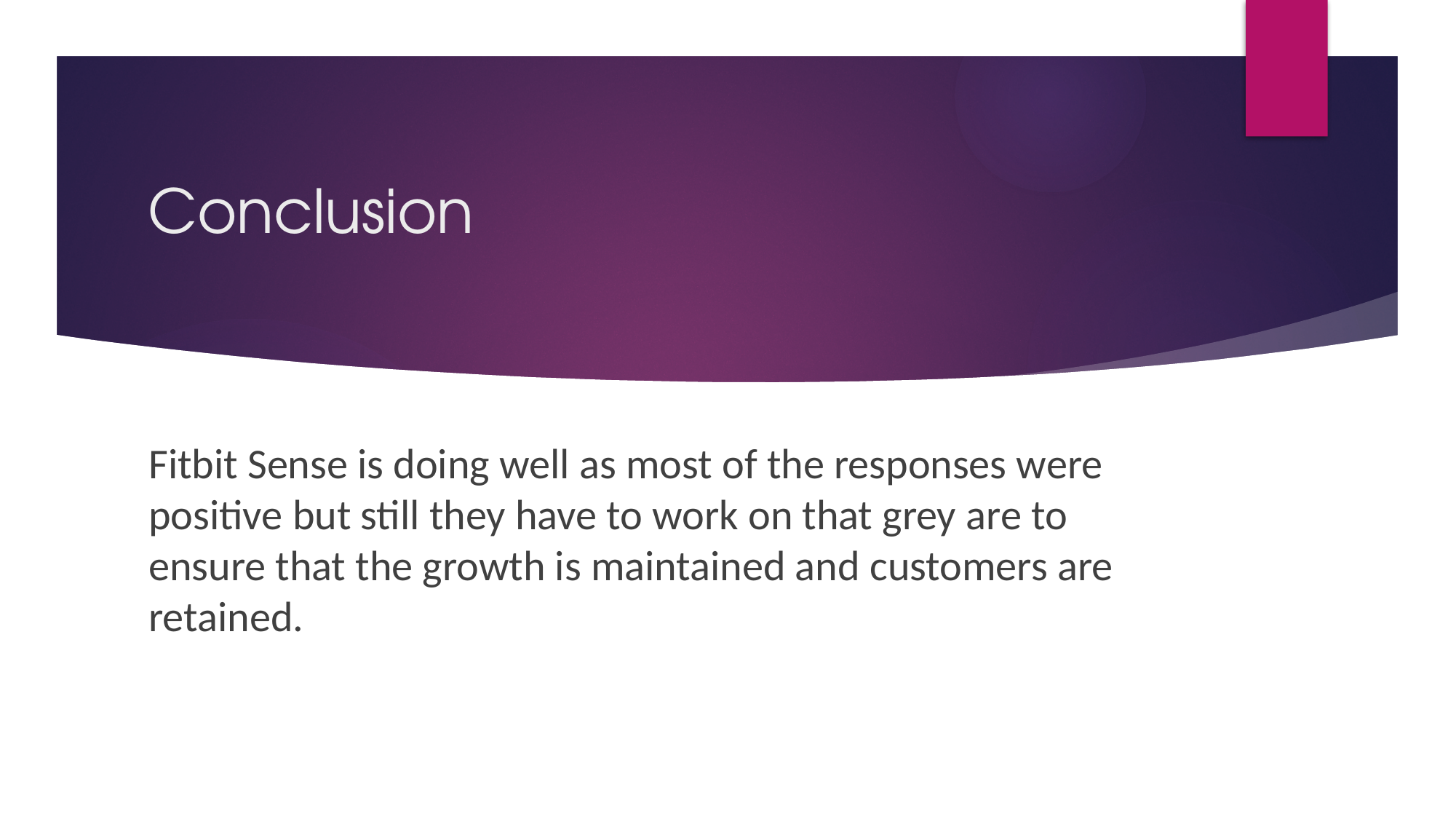

# Conclusion
Fitbit Sense is doing well as most of the responses were positive but still they have to work on that grey are to ensure that the growth is maintained and customers are retained.